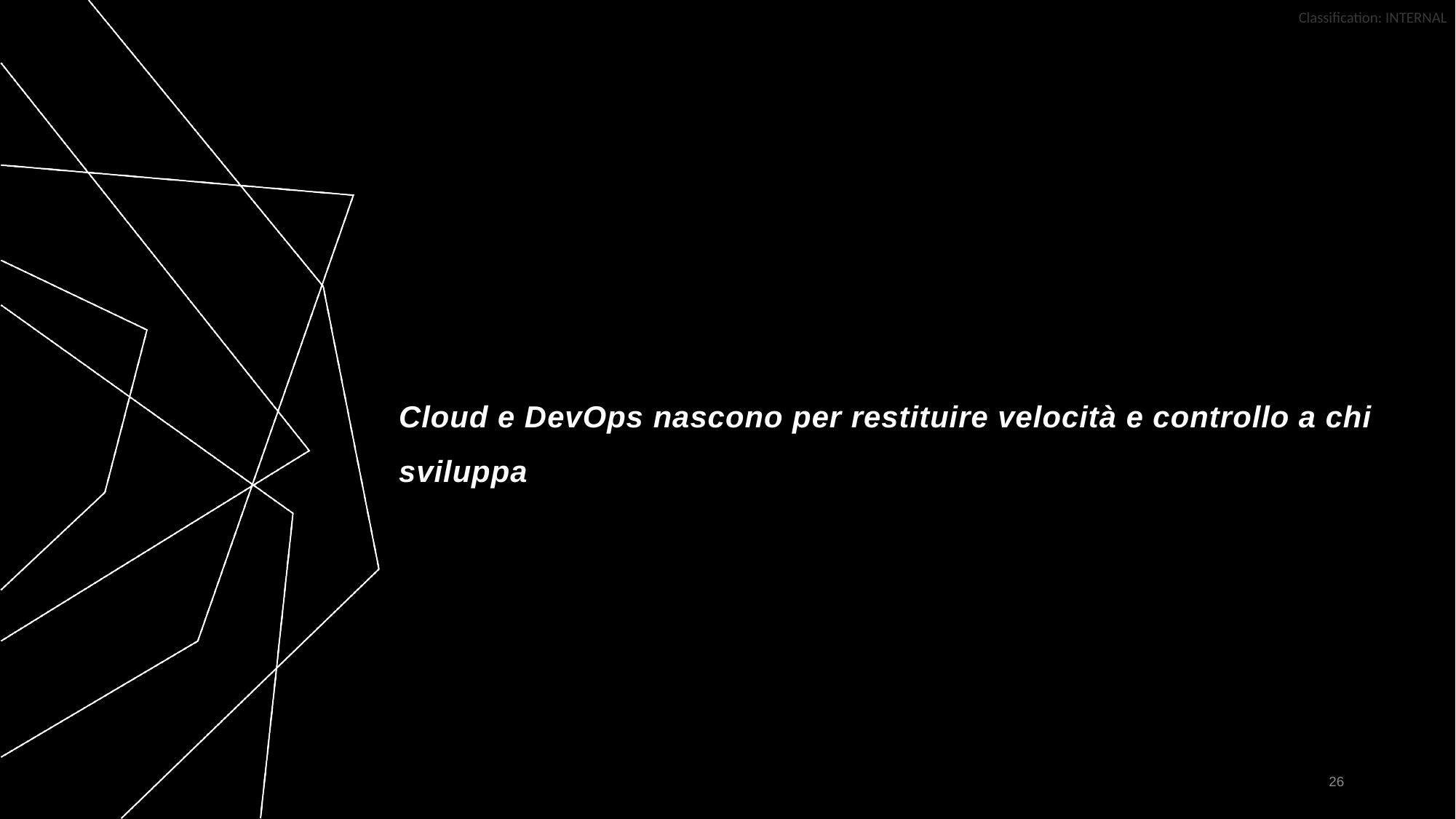

Cloud e DevOps nascono per restituire velocità e controllo a chi sviluppa
26